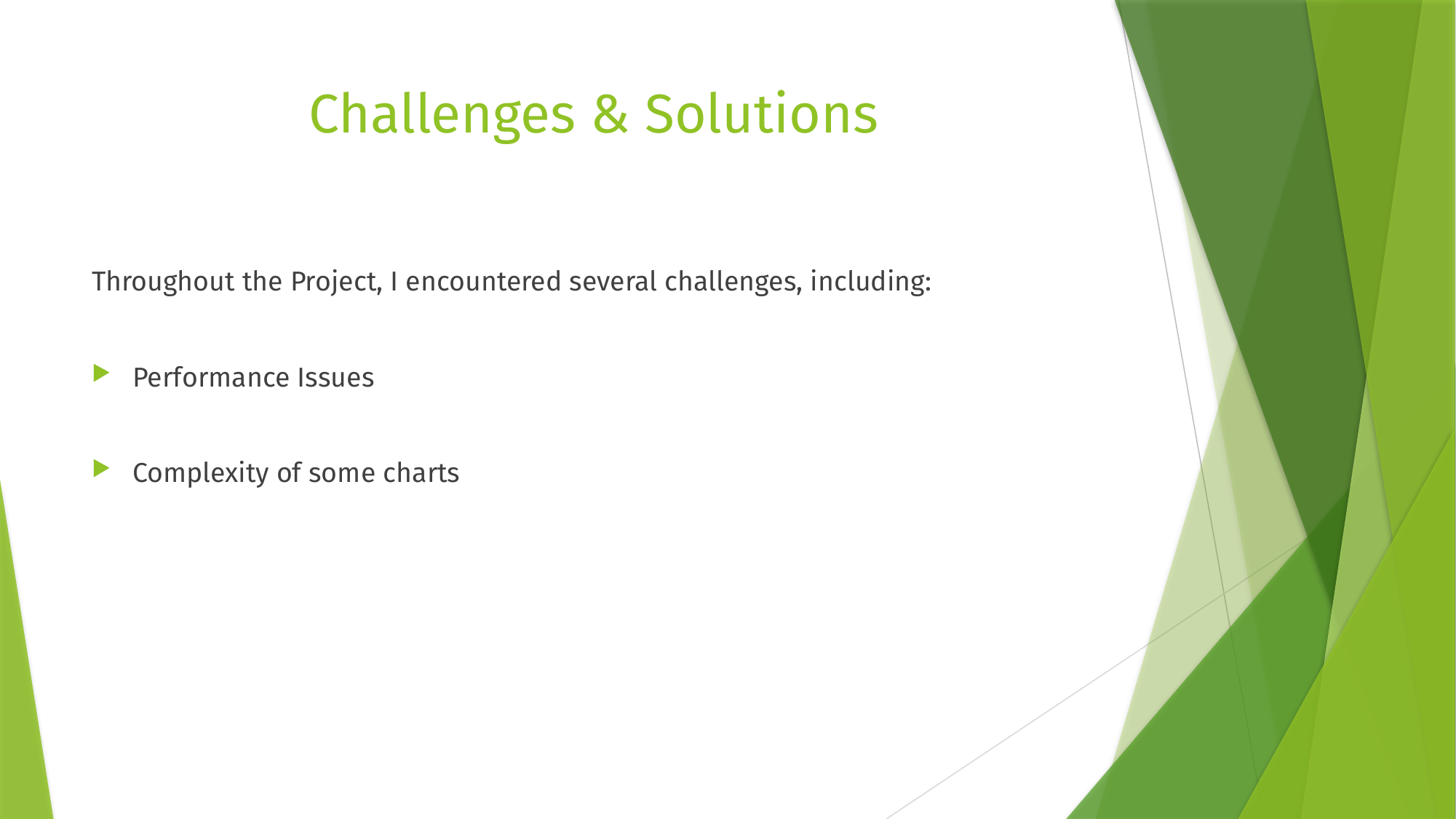

# Challenges & Solutions
Throughout the Project, I encountered several challenges, including:

Performance Issues

Complexity of some charts